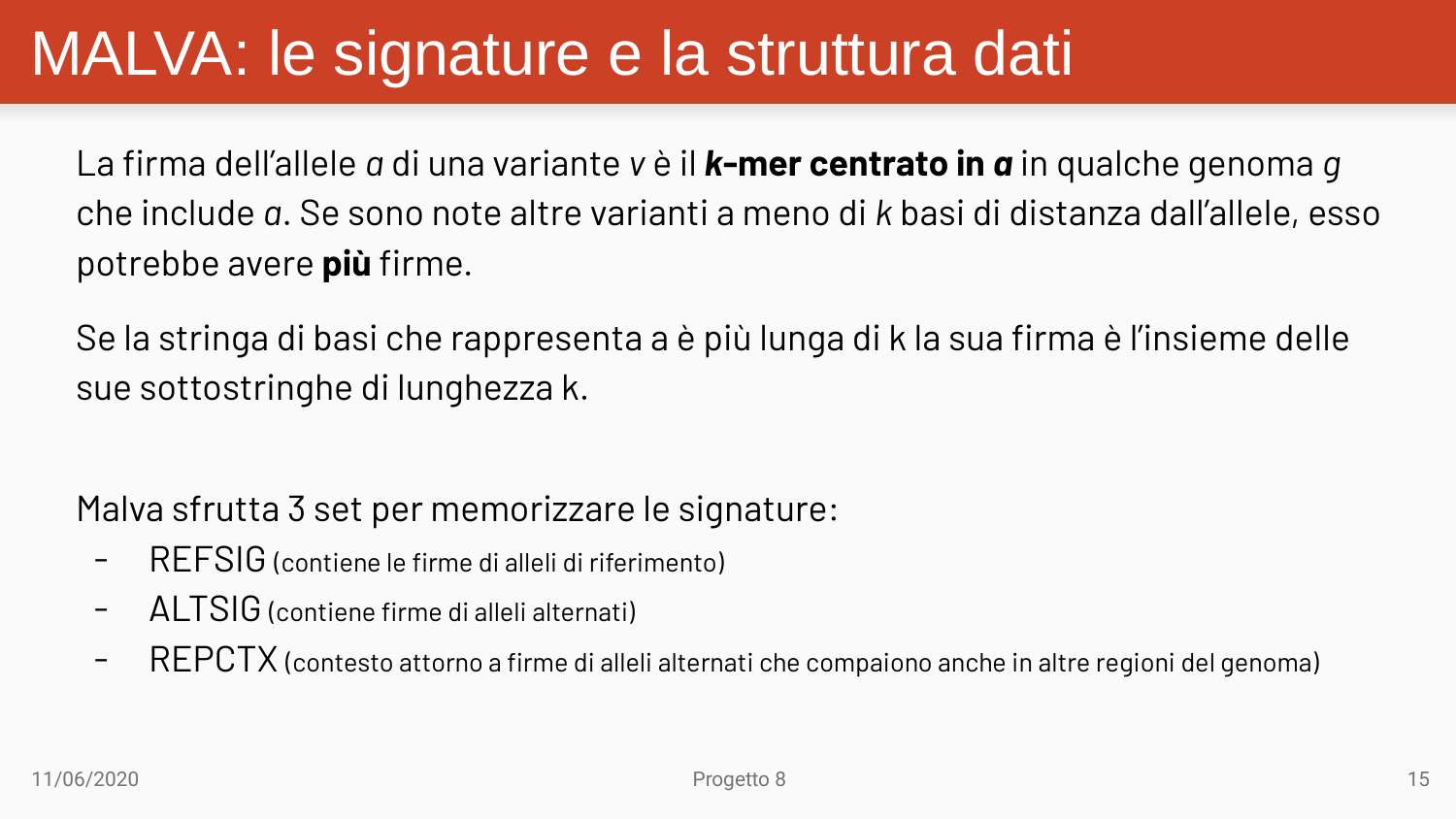

# MALVA: le signature e la struttura dati
La firma dell’allele a di una variante v è il k-mer centrato in a in qualche genoma g che include a. Se sono note altre varianti a meno di k basi di distanza dall’allele, esso potrebbe avere più firme.
Se la stringa di basi che rappresenta a è più lunga di k la sua firma è l’insieme delle sue sottostringhe di lunghezza k.

Malva sfrutta 3 set per memorizzare le signature:
REFSIG (contiene le firme di alleli di riferimento)
ALTSIG (contiene firme di alleli alternati)
REPCTX (contesto attorno a firme di alleli alternati che compaiono anche in altre regioni del genoma)

15
11/06/2020                                                                                                             Progetto 8